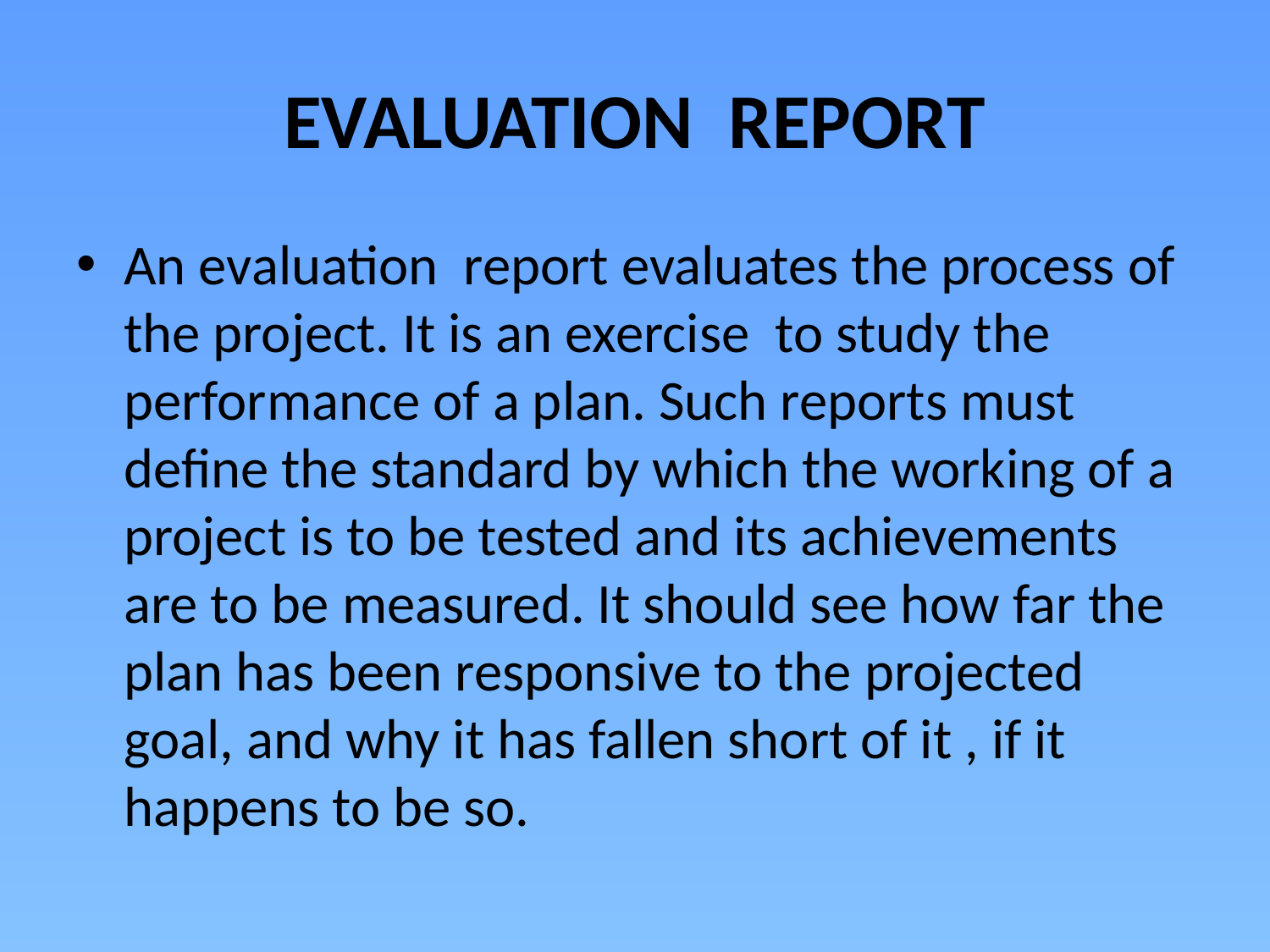

# EVALUATION  REPORT
An evaluation  report evaluates the process of the project. It is an exercise  to study the performance of a plan. Such reports must define the standard by which the working of a project is to be tested and its achievements are to be measured. It should see how far the plan has been responsive to the projected goal, and why it has fallen short of it , if it happens to be so.